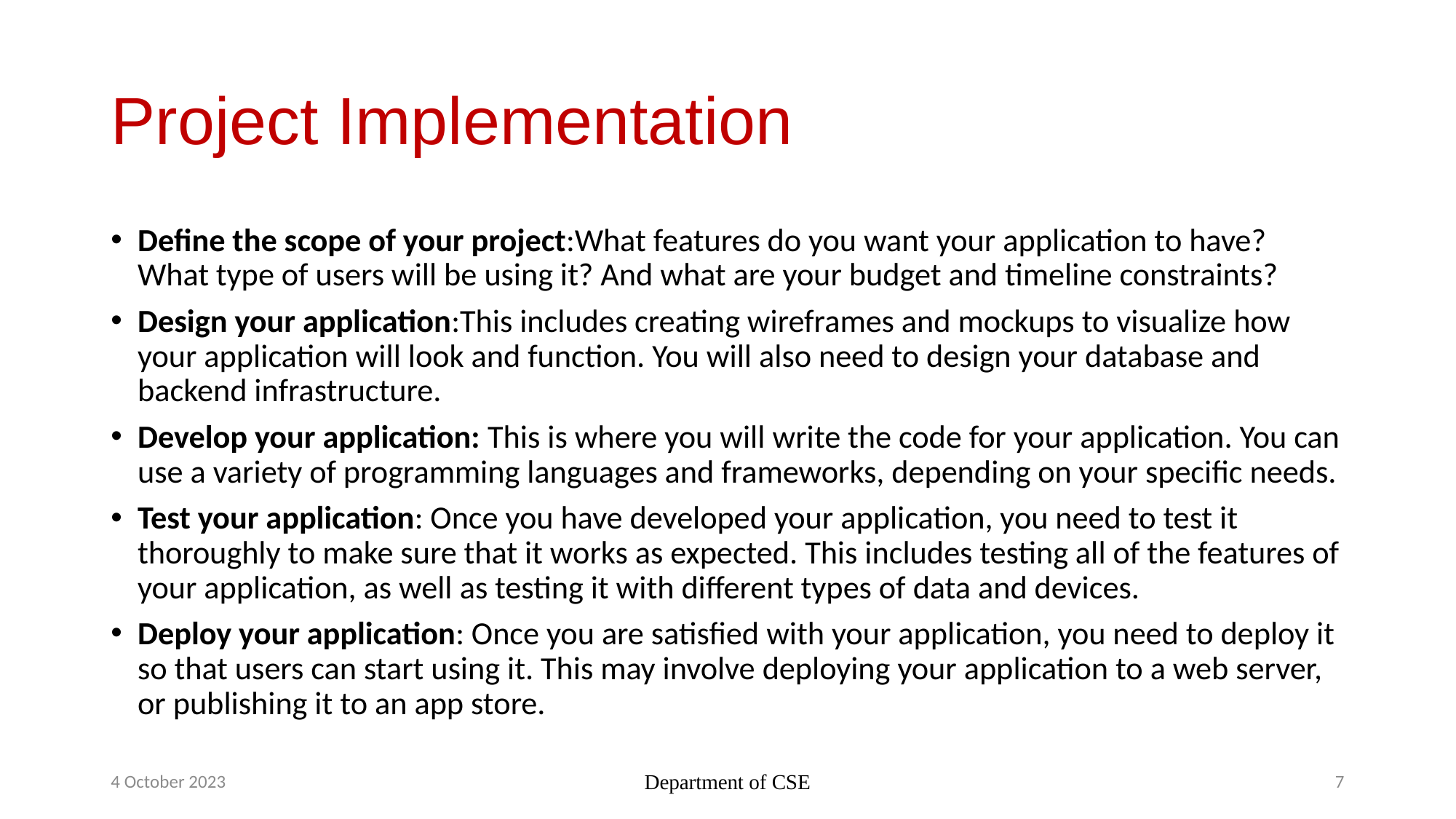

# Project Implementation
Define the scope of your project:What features do you want your application to have? What type of users will be using it? And what are your budget and timeline constraints?
Design your application:This includes creating wireframes and mockups to visualize how your application will look and function. You will also need to design your database and backend infrastructure.
Develop your application: This is where you will write the code for your application. You can use a variety of programming languages and frameworks, depending on your specific needs.
Test your application: Once you have developed your application, you need to test it thoroughly to make sure that it works as expected. This includes testing all of the features of your application, as well as testing it with different types of data and devices.
Deploy your application: Once you are satisfied with your application, you need to deploy it so that users can start using it. This may involve deploying your application to a web server, or publishing it to an app store.

4 October 2023
Department of CSE
7